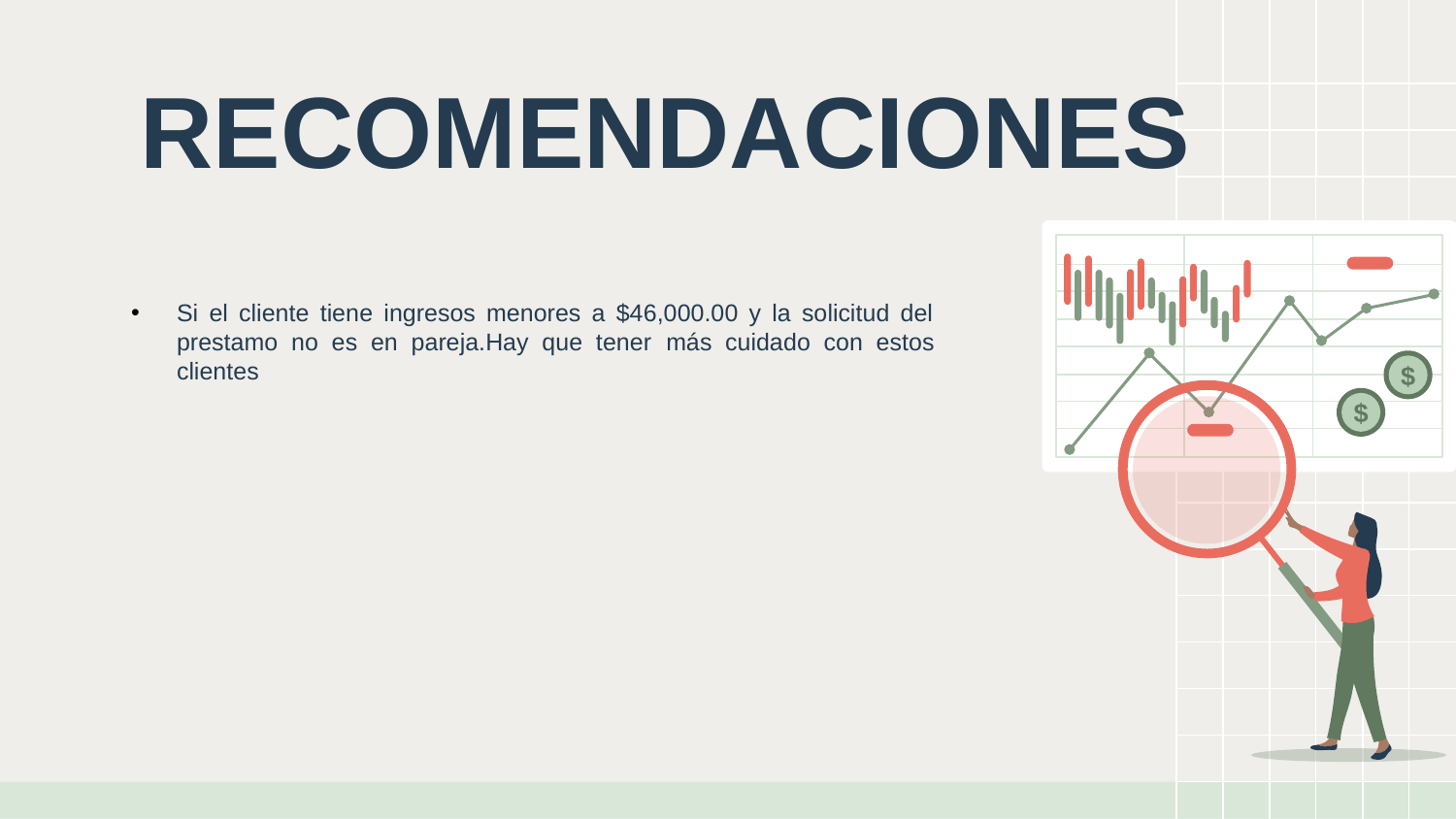

# RECOMENDACIONES

$

$

Si el cliente tiene ingresos menores a $46,000.00 y la solicitud del prestamo no es en pareja.Hay que tener más cuidado con estos clientes